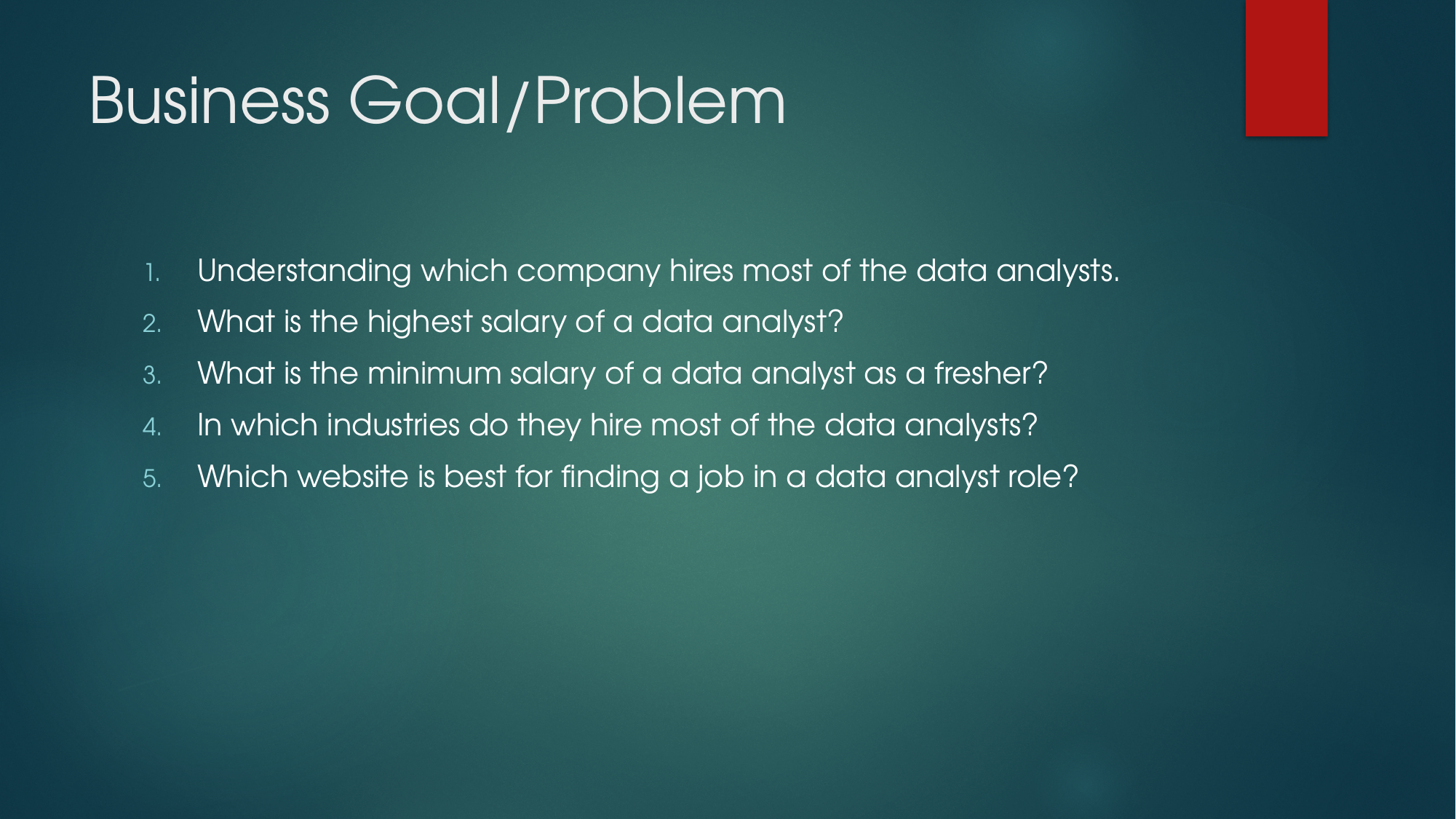

# Business Goal/Problem
Understanding which company hires most of the data analysts.
What is the highest salary of a data analyst?
What is the minimum salary of a data analyst as a fresher?
In which industries do they hire most of the data analysts?
Which website is best for finding a job in a data analyst role?